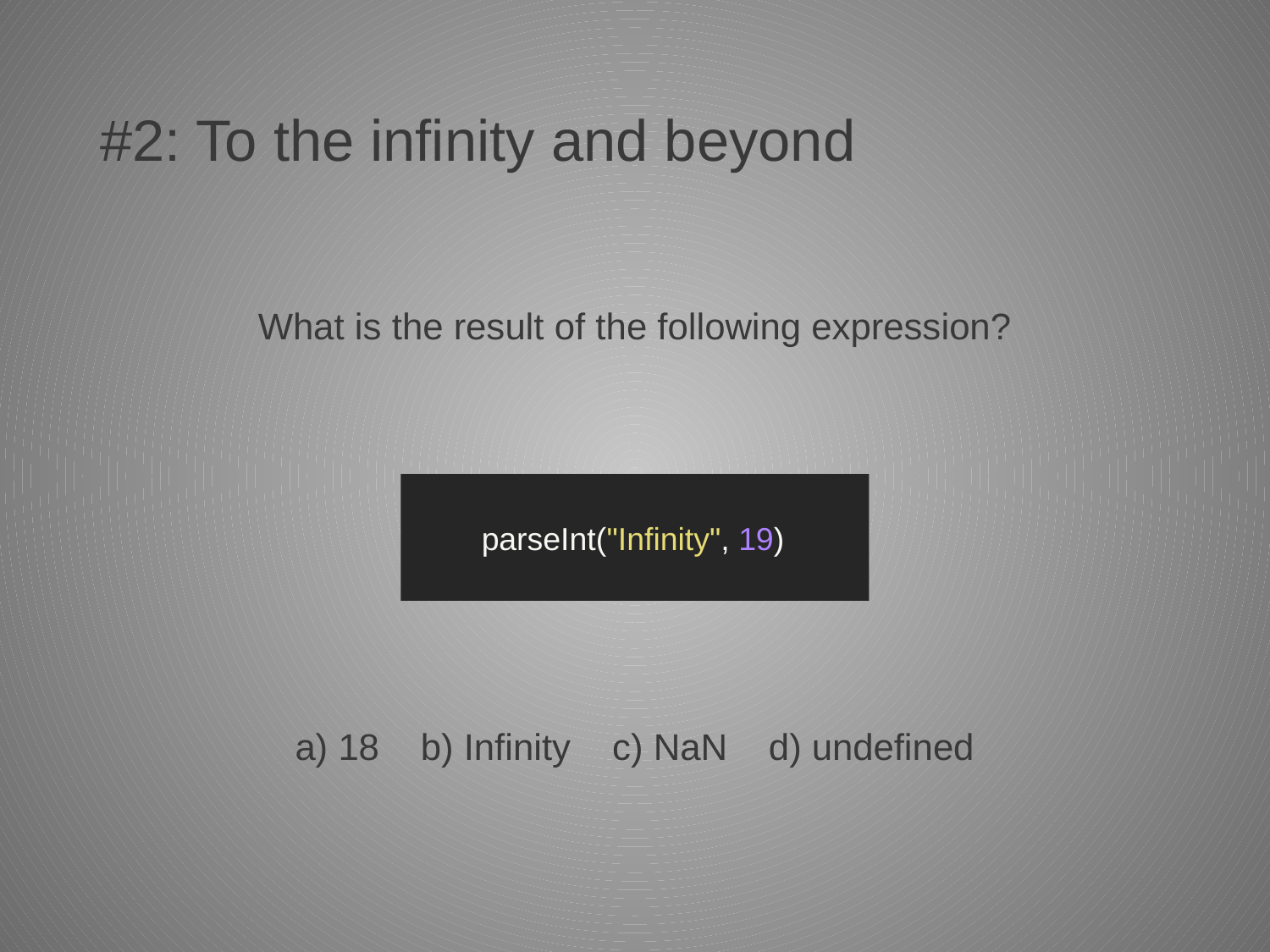

# #2: To the infinity and beyond
What is the result of the following expression?

parseInt("Infinity", 19)

a) 18    b) Infinity    c) NaN    d) undefined